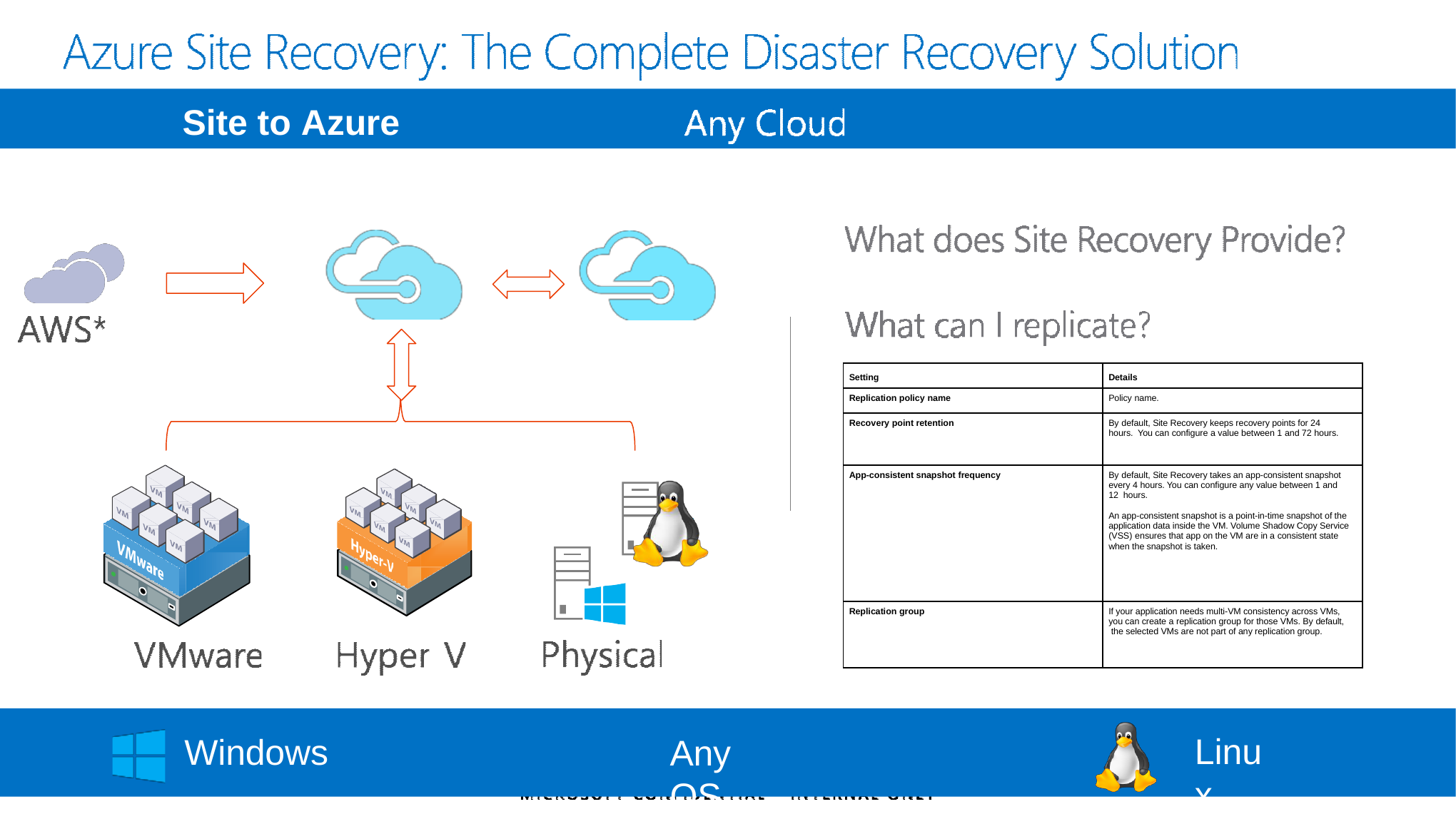

# Site to Azure

| Setting | Details |
| --- | --- |
| Replication policy name | Policy name. |
| Recovery point retention | By default, Site Recovery keeps recovery points for 24 hours. You can configure a value between 1 and 72 hours. |
| App-consistent snapshot frequency | By default, Site Recovery takes an app-consistent snapshot every 4 hours. You can configure any value between 1 and 12 hours. An app-consistent snapshot is a point-in-time snapshot of the application data inside the VM. Volume Shadow Copy Service (VSS) ensures that app on the VM are in a consistent state when the snapshot is taken. |
| Replication group | If your application needs multi-VM consistency across VMs, you can create a replication group for those VMs. By default, the selected VMs are not part of any replication group. |

Linux
Windows
Any OS